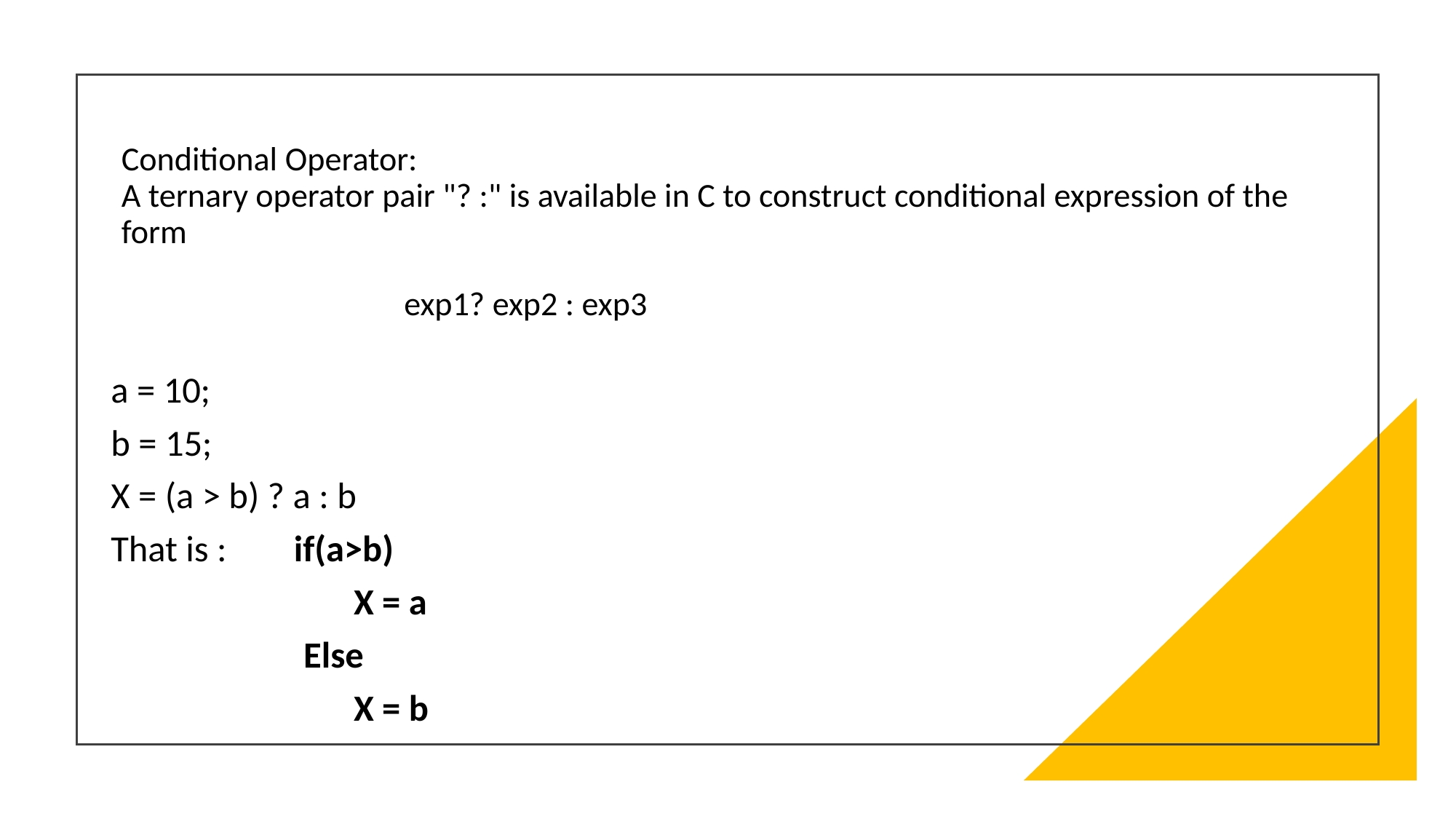

# Conditional Operator: A ternary operator pair "? :" is available in C to construct conditional expression of the form                                      exp1? exp2 : exp3

a = 10;
b = 15;
X = (a > b) ? a : b
That is :        if(a>b)
                             X = a
                       Else
                             X = b